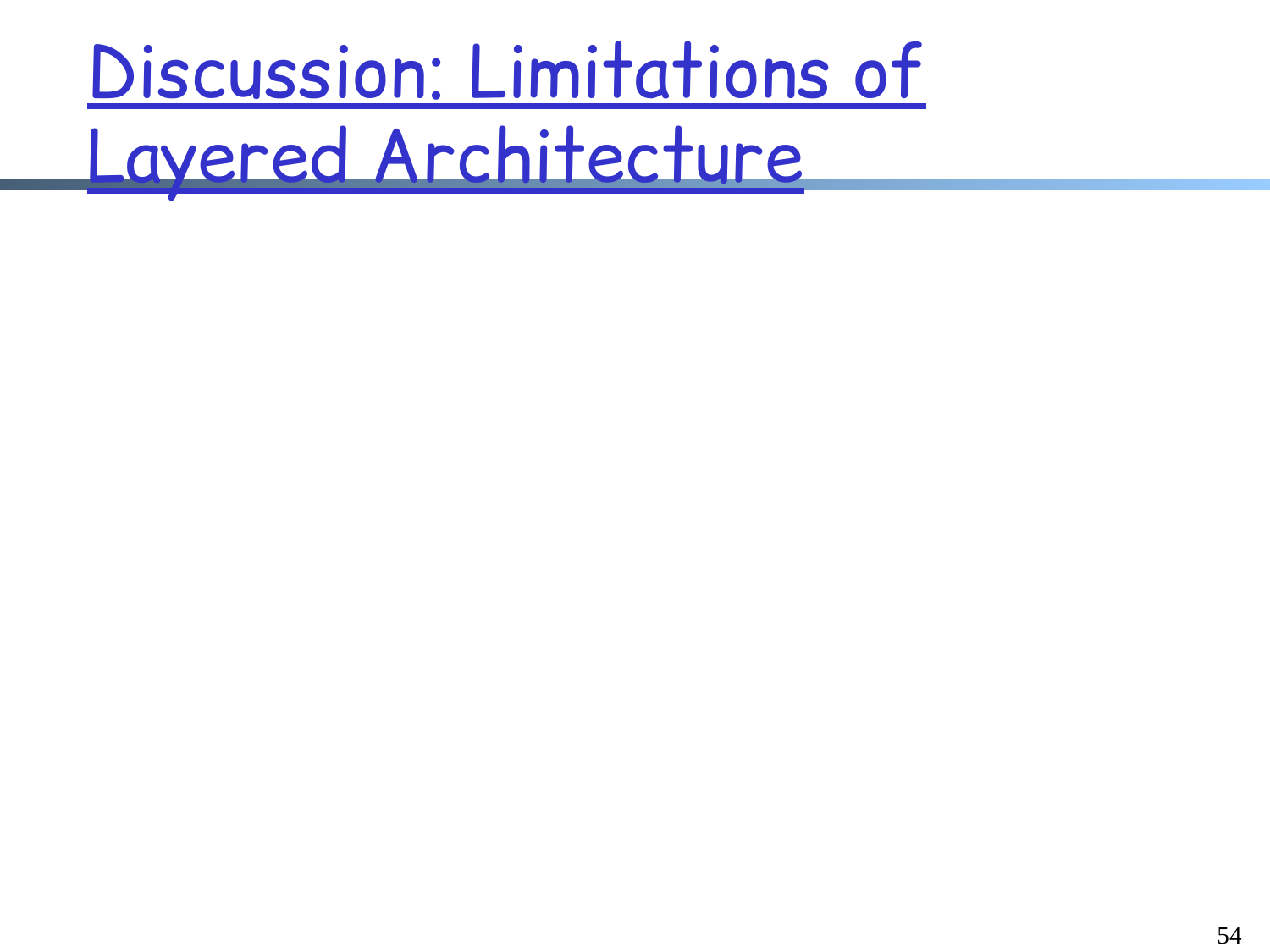

54
# Discussion: Limitations of Layered Architecture